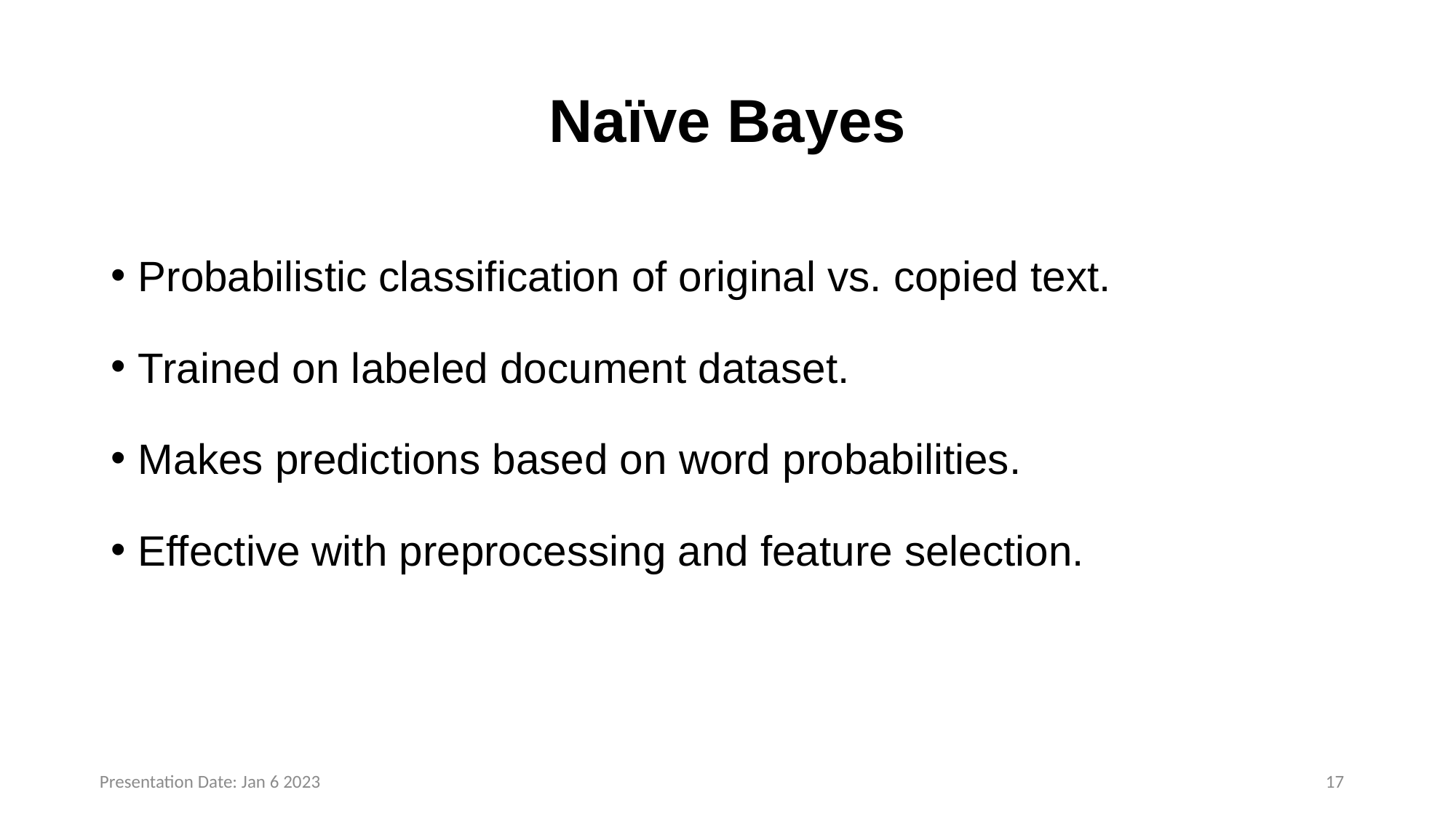

# Naïve Bayes
Probabilistic classification of original vs. copied text.​
Trained on labeled document dataset.​
Makes predictions based on word probabilities.​
Effective with preprocessing and feature selection.

Presentation Date: Jan 6 2023
17